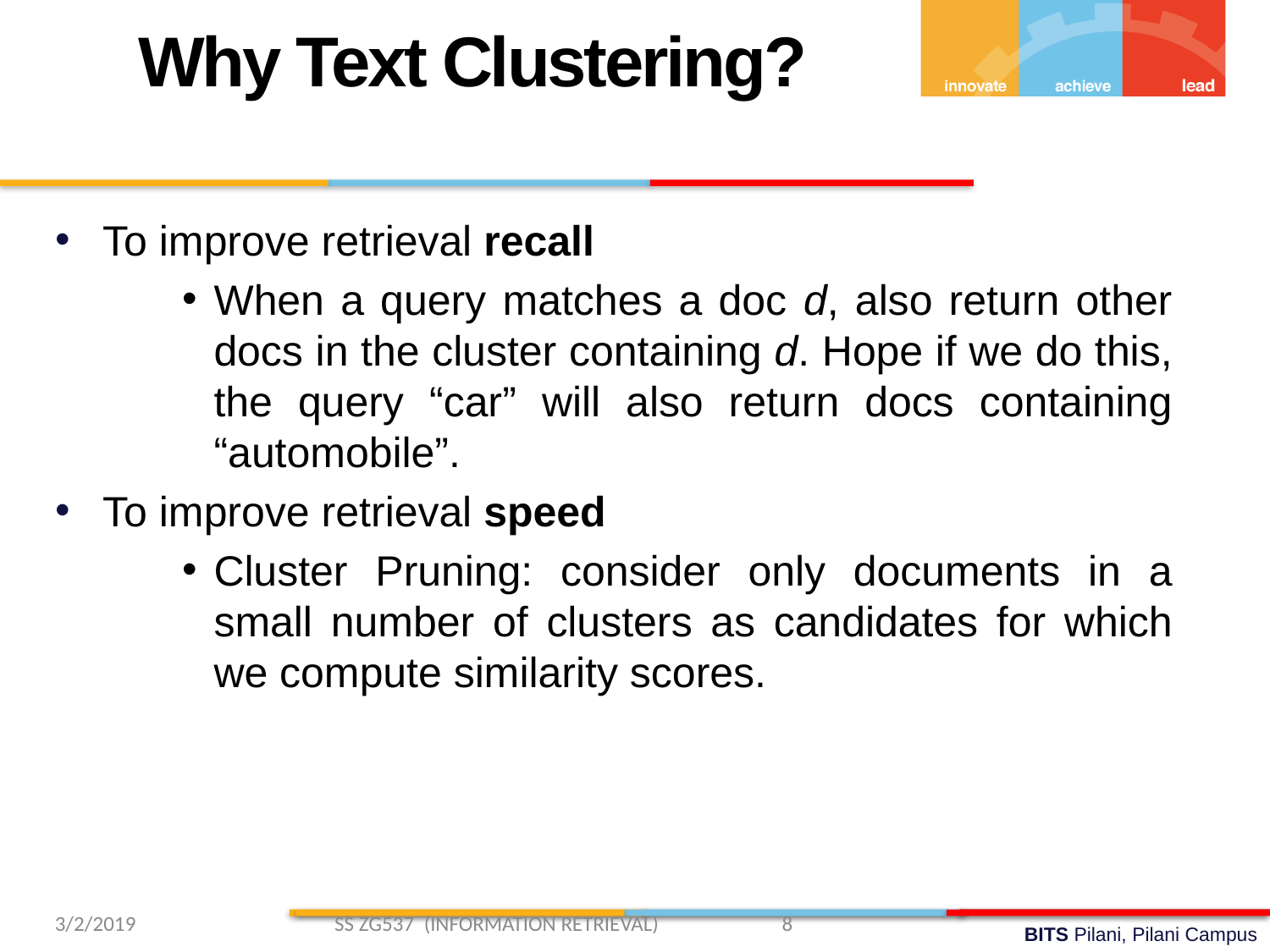

Why Text Clustering?

To improve retrieval recall
When a query matches a doc d, also return other docs in the cluster containing d. Hope if we do this, the query “car” will also return docs containing “automobile”.
To improve retrieval speed
Cluster Pruning: consider only documents in a small number of clusters as candidates for which we compute similarity scores.
3/2/2019                                         SS ZG537  (INFORMATION RETRIEVAL)                         8